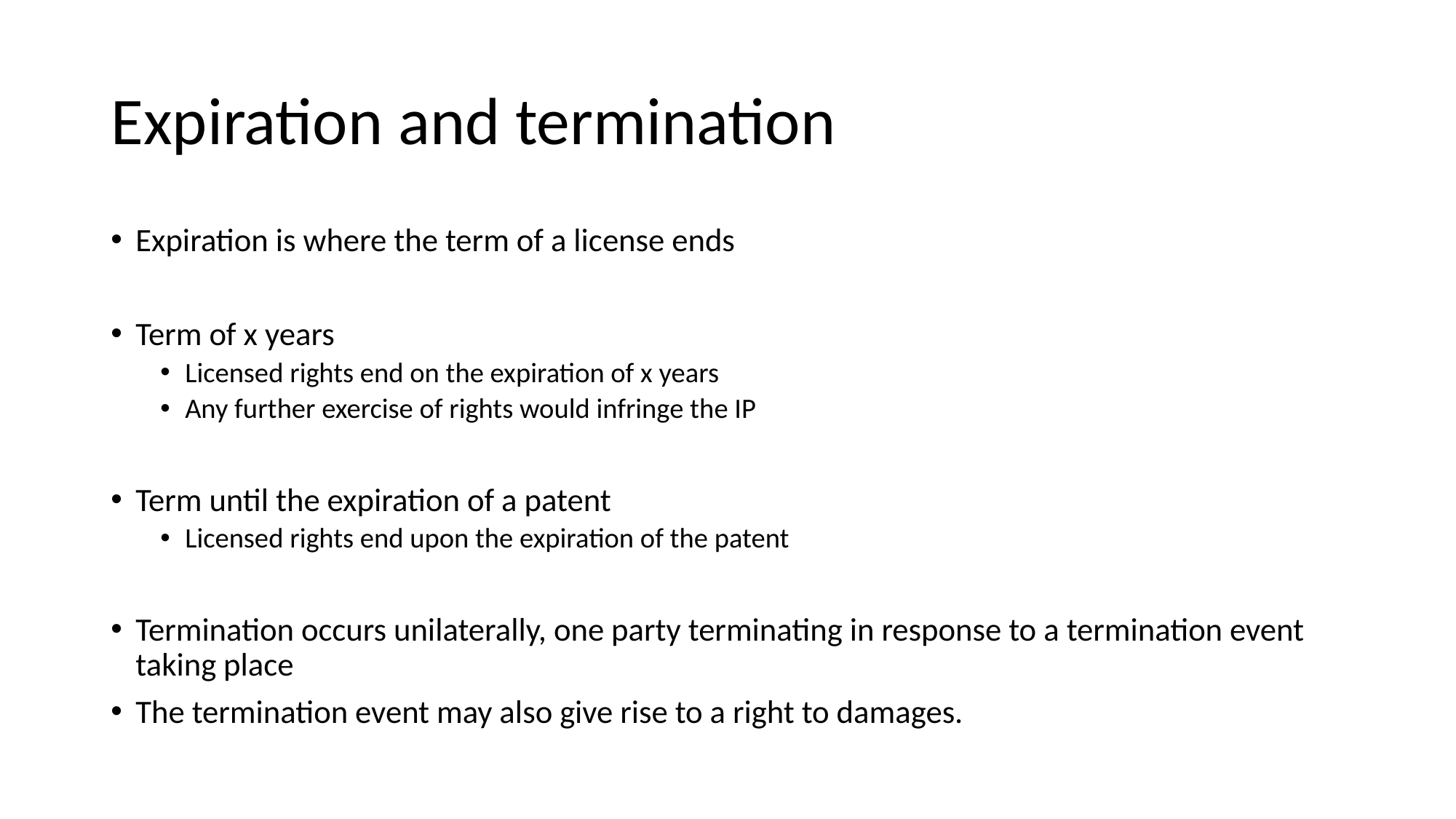

# Expiration and termination
Expiration is where the term of a license ends

Term of x years
Licensed rights end on the expiration of x years
Any further exercise of rights would infringe the IP

Term until the expiration of a patent
Licensed rights end upon the expiration of the patent

Termination occurs unilaterally, one party terminating in response to a termination event taking place
The termination event may also give rise to a right to damages.